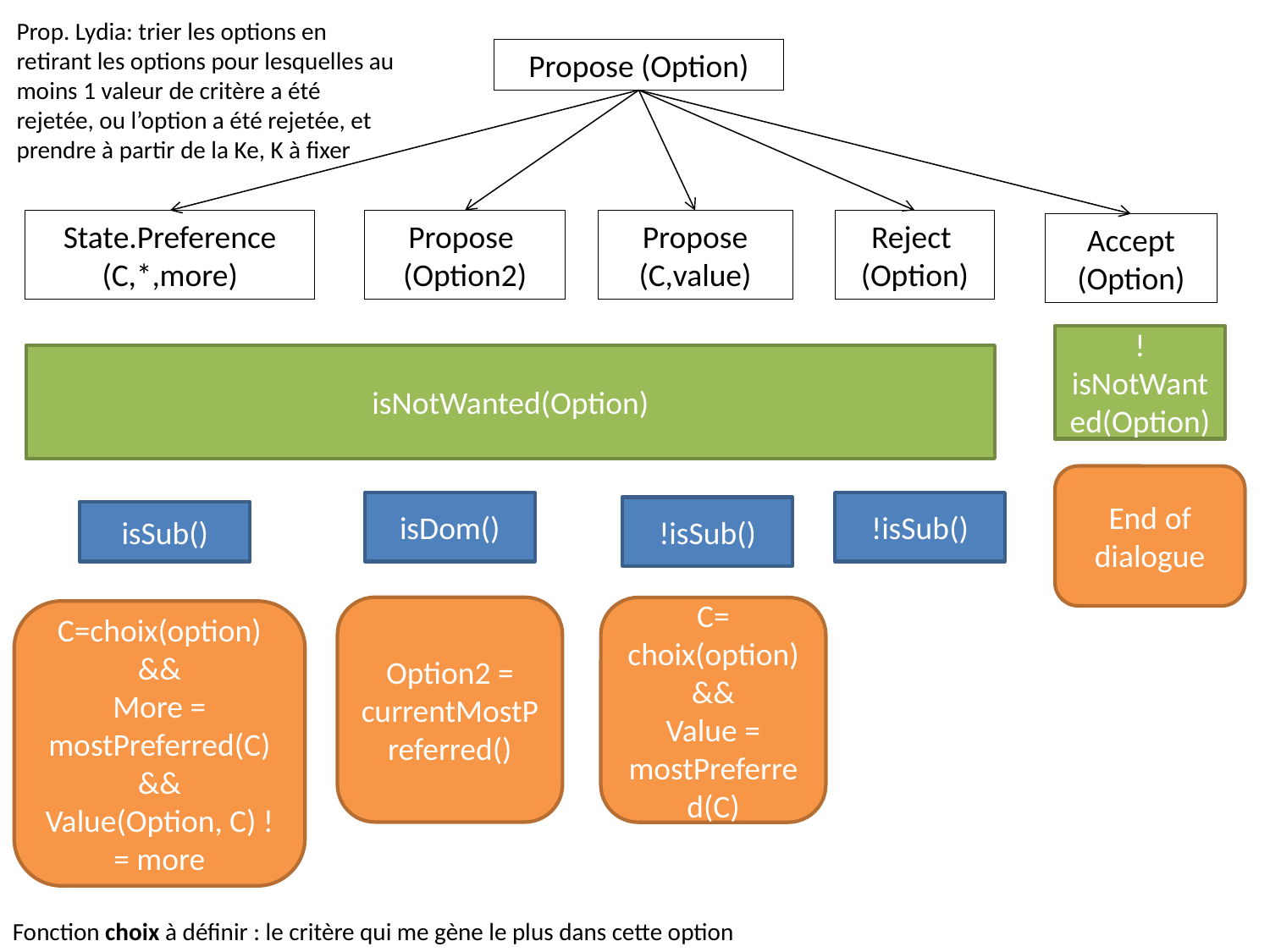

Prop. Lydia: trier les options en retirant les options pour lesquelles au moins 1 valeur de critère a été rejetée, ou l’option a été rejetée, et prendre à partir de la Ke, K à fixer
Propose (Option)
State.Preference (C,*,more)
Propose
(Option2)
Propose (C,value)
Reject
(Option)
Accept (Option)
!isNotWanted(Option)
isNotWanted(Option)
End of dialogue
isDom()
!isSub()
!isSub()
isSub()
Option2 = currentMostPreferred()
C= choix(option)
&&
Value = mostPreferred(C)
C=choix(option)
&&
More = mostPreferred(C)
&&
Value(Option, C) != more
Fonction choix à définir : le critère qui me gène le plus dans cette option